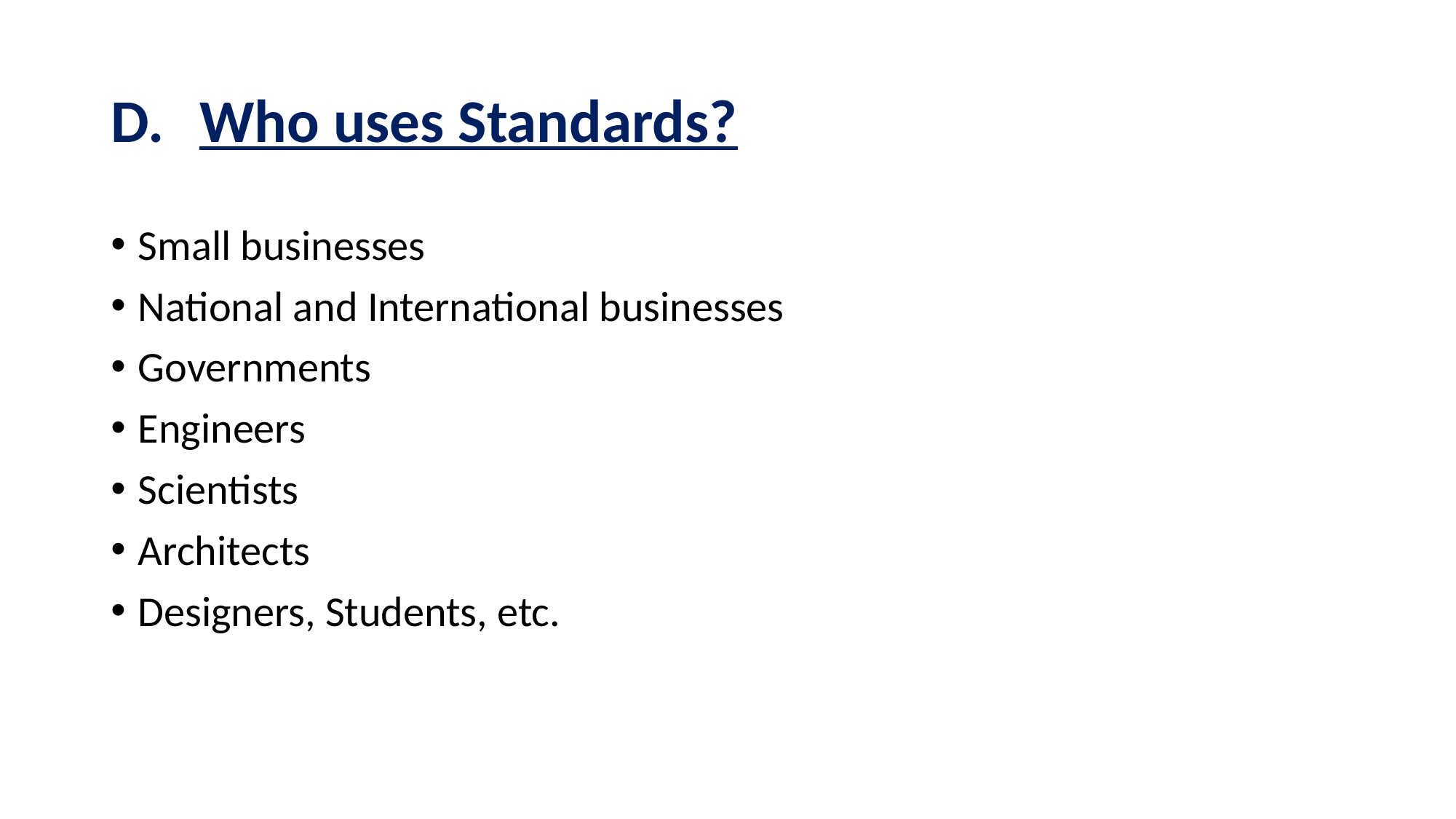

# Who uses Standards?
Small businesses
National and International businesses
Governments
Engineers
Scientists
Architects
Designers, Students, etc.